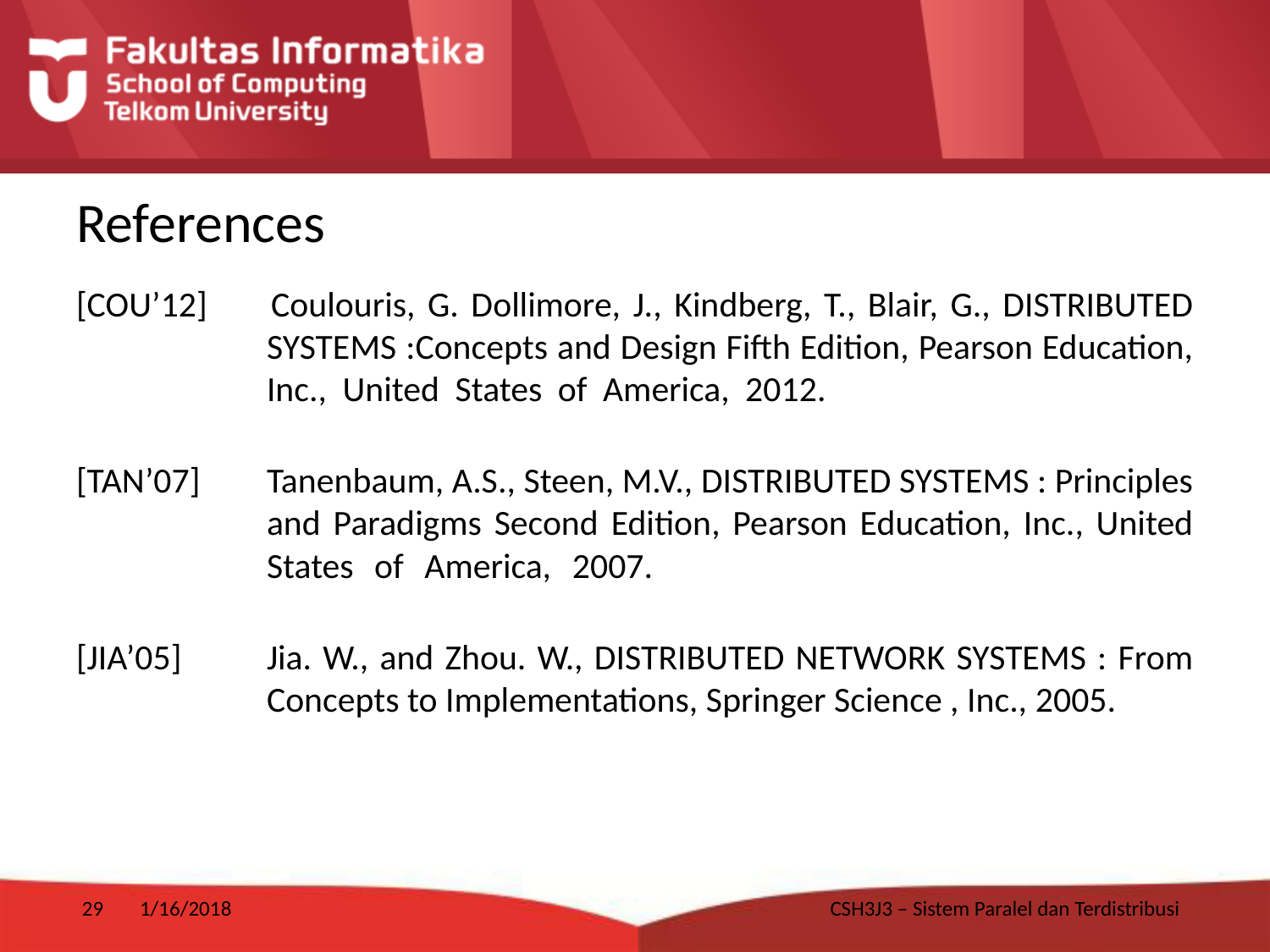

# References
[COU’12] 	Coulouris, G. Dollimore, J., Kindberg, T., Blair, G., DISTRIBUTED SYSTEMS :Concepts and Design Fifth Edition, Pearson Education, Inc., United States of America, 2012.
[TAN’07]	Tanenbaum, A.S., Steen, M.V., DISTRIBUTED SYSTEMS : Principles and Paradigms Second Edition, Pearson Education, Inc., United States of America, 2007.
[JIA’05]	Jia. W., and Zhou. W., DISTRIBUTED NETWORK SYSTEMS : From Concepts to Implementations, Springer Science , Inc., 2005.
29
1/16/2018
CSH3J3 – Sistem Paralel dan Terdistribusi